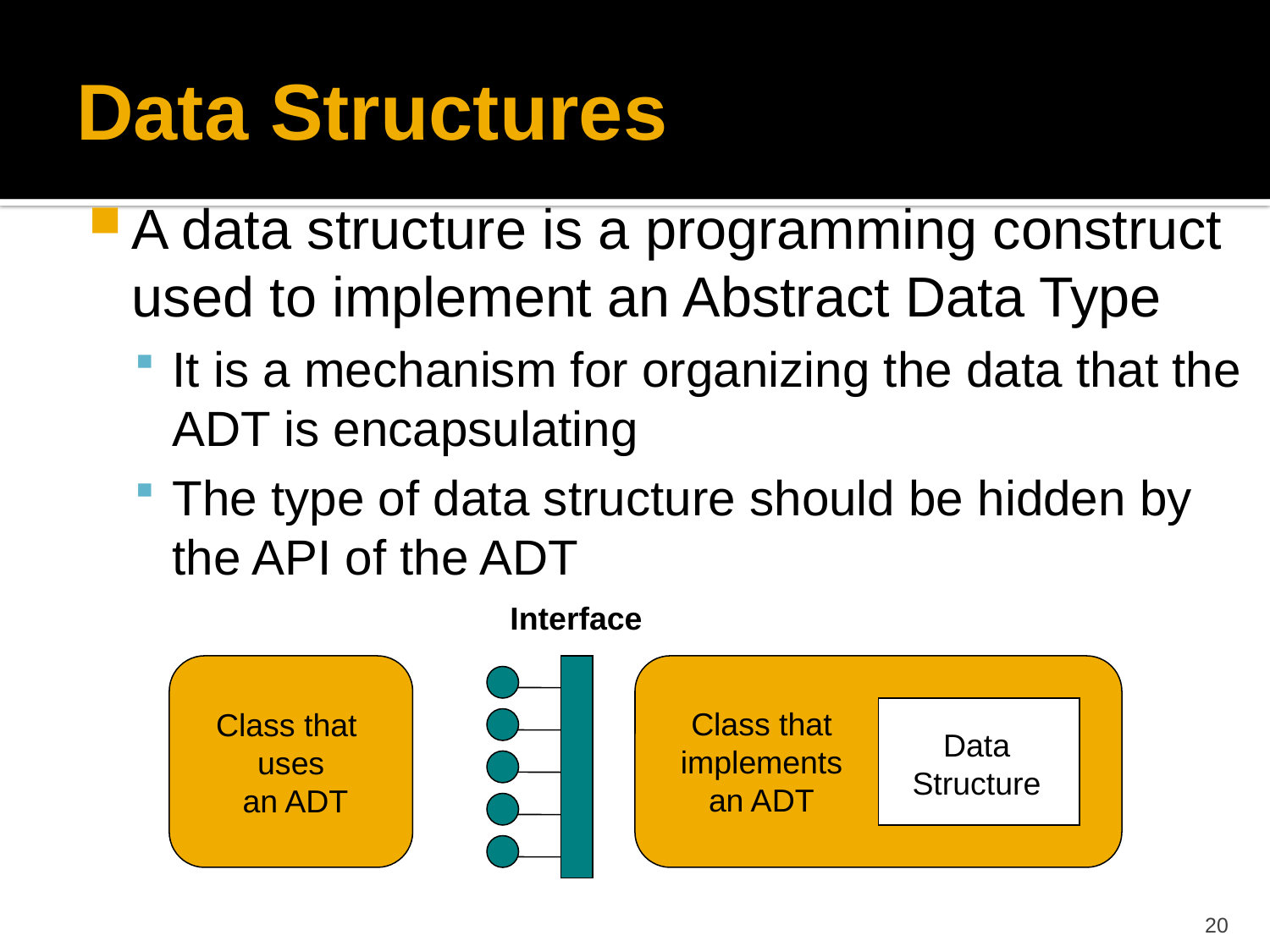

# Data Structures
A data structure is a programming construct used to implement an Abstract Data Type
It is a mechanism for organizing the data that the ADT is encapsulating
The type of data structure should be hidden by the API of the ADT

Interface
Class that
uses
 an ADT

Class that
implements
an ADT

Data
Structure

20